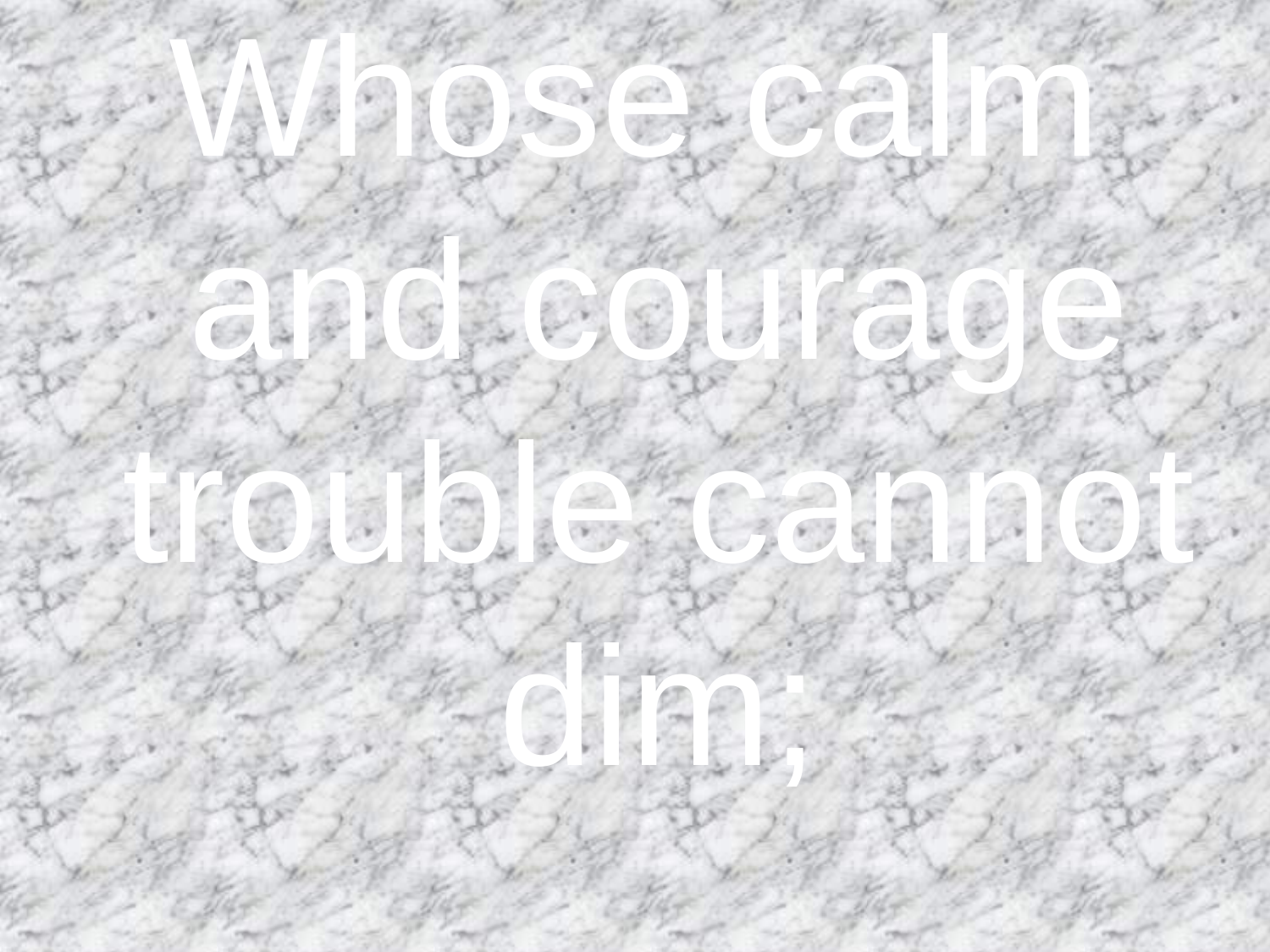

Whose calm and courage trouble cannot dim;